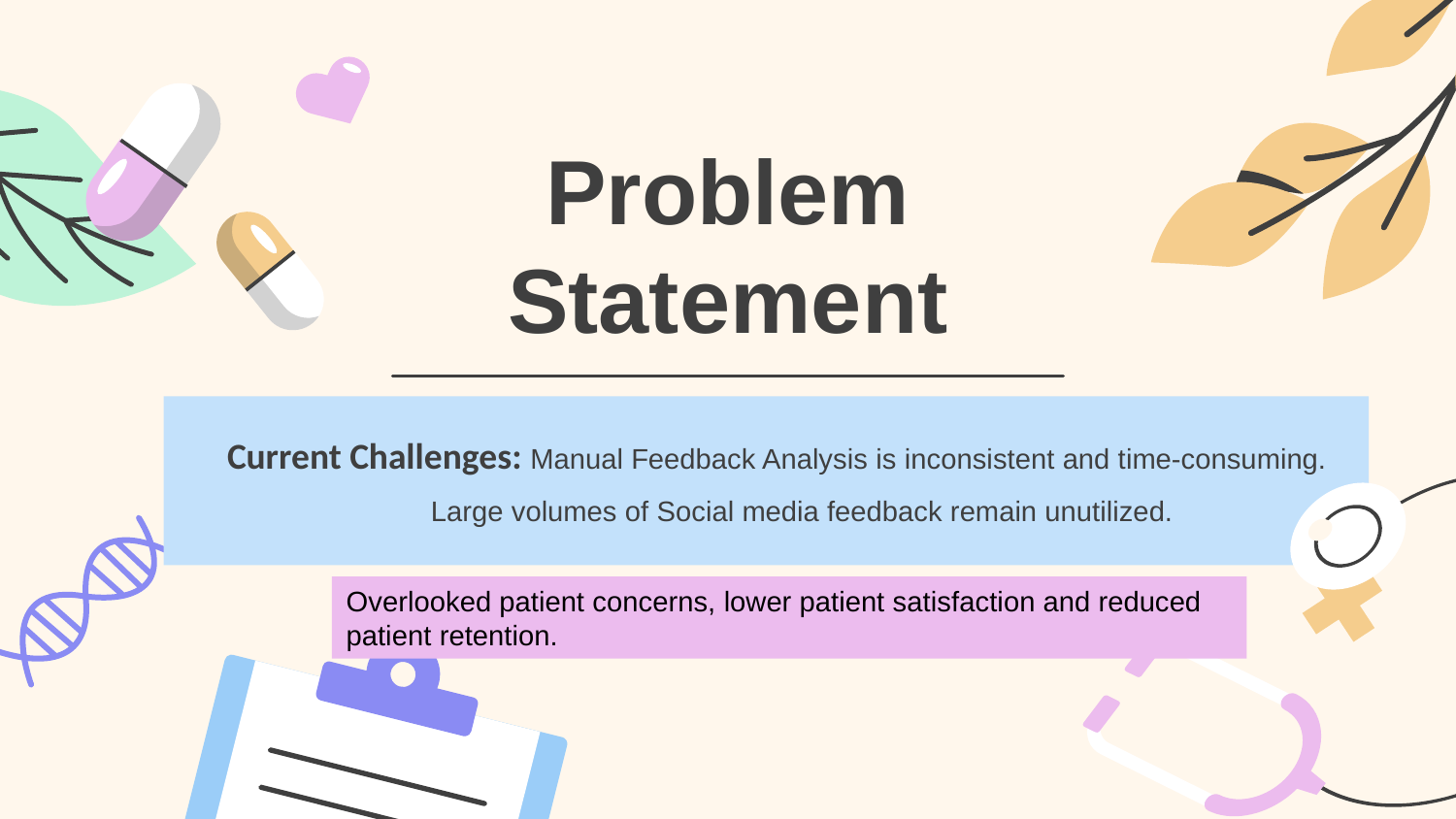

# Problem Statement
Current Challenges: Manual Feedback Analysis is inconsistent and time-consuming. Large volumes of Social media feedback remain unutilized.

Overlooked patient concerns, lower patient satisfaction and reduced patient retention.